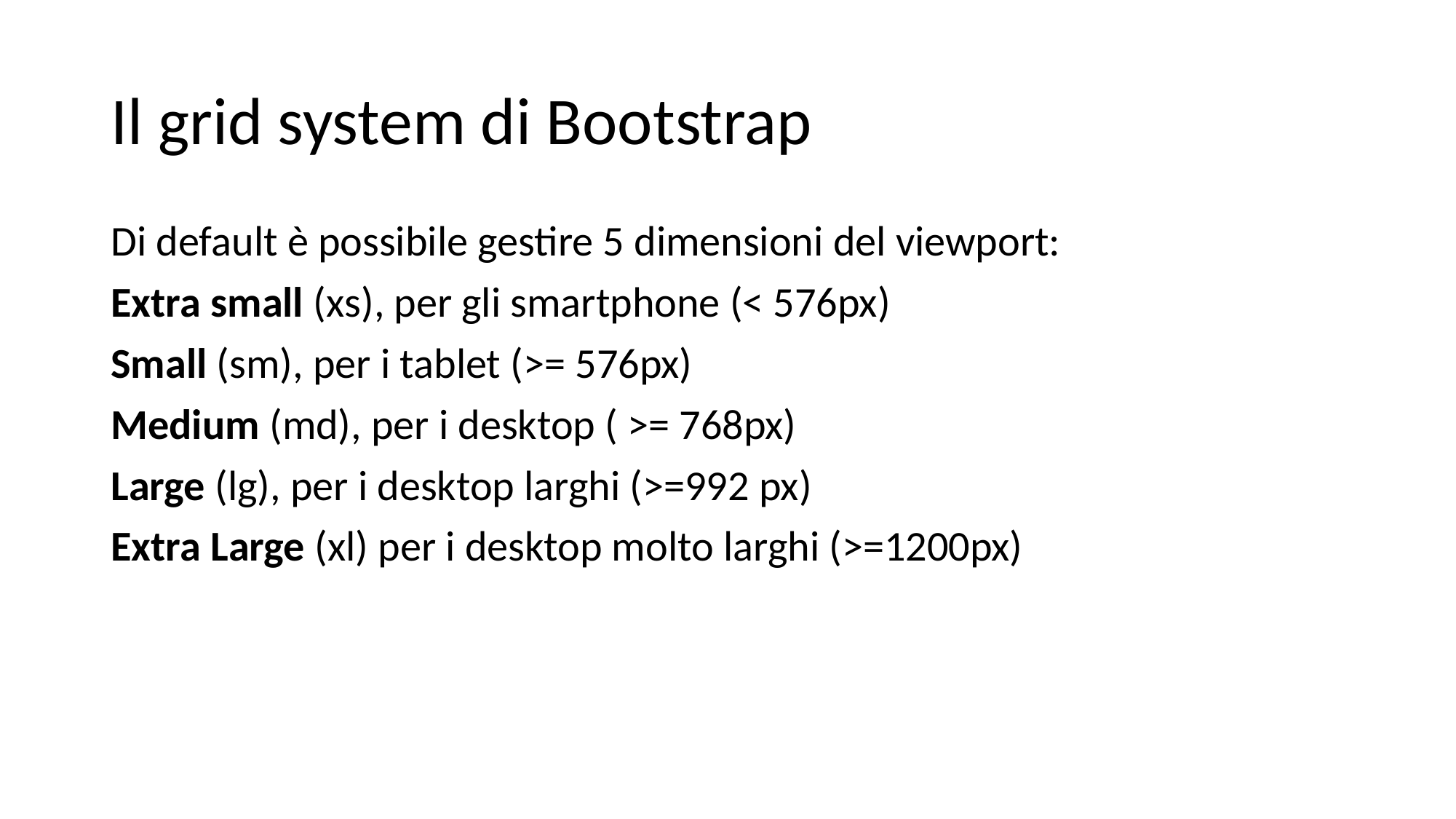

# Il grid system di Bootstrap
Di default è possibile gestire 5 dimensioni del viewport:
Extra small (xs), per gli smartphone (< 576px)
Small (sm), per i tablet (>= 576px)
Medium (md), per i desktop ( >= 768px)
Large (lg), per i desktop larghi (>=992 px)
Extra Large (xl) per i desktop molto larghi (>=1200px)